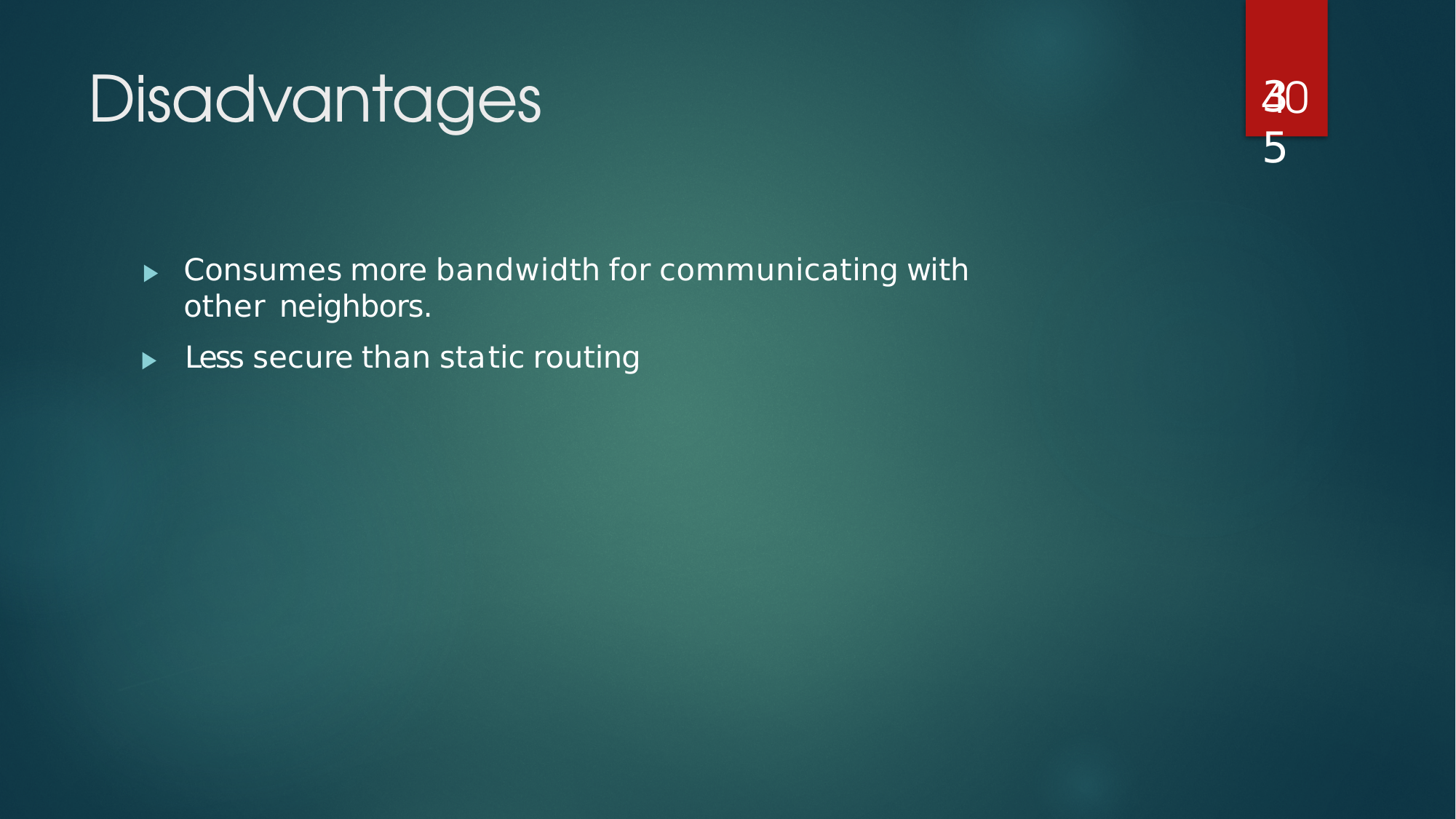

40
# Disadvantages
35
▶	Consumes more bandwidth for communicating with other  neighbors.
▶	Less secure than static routing